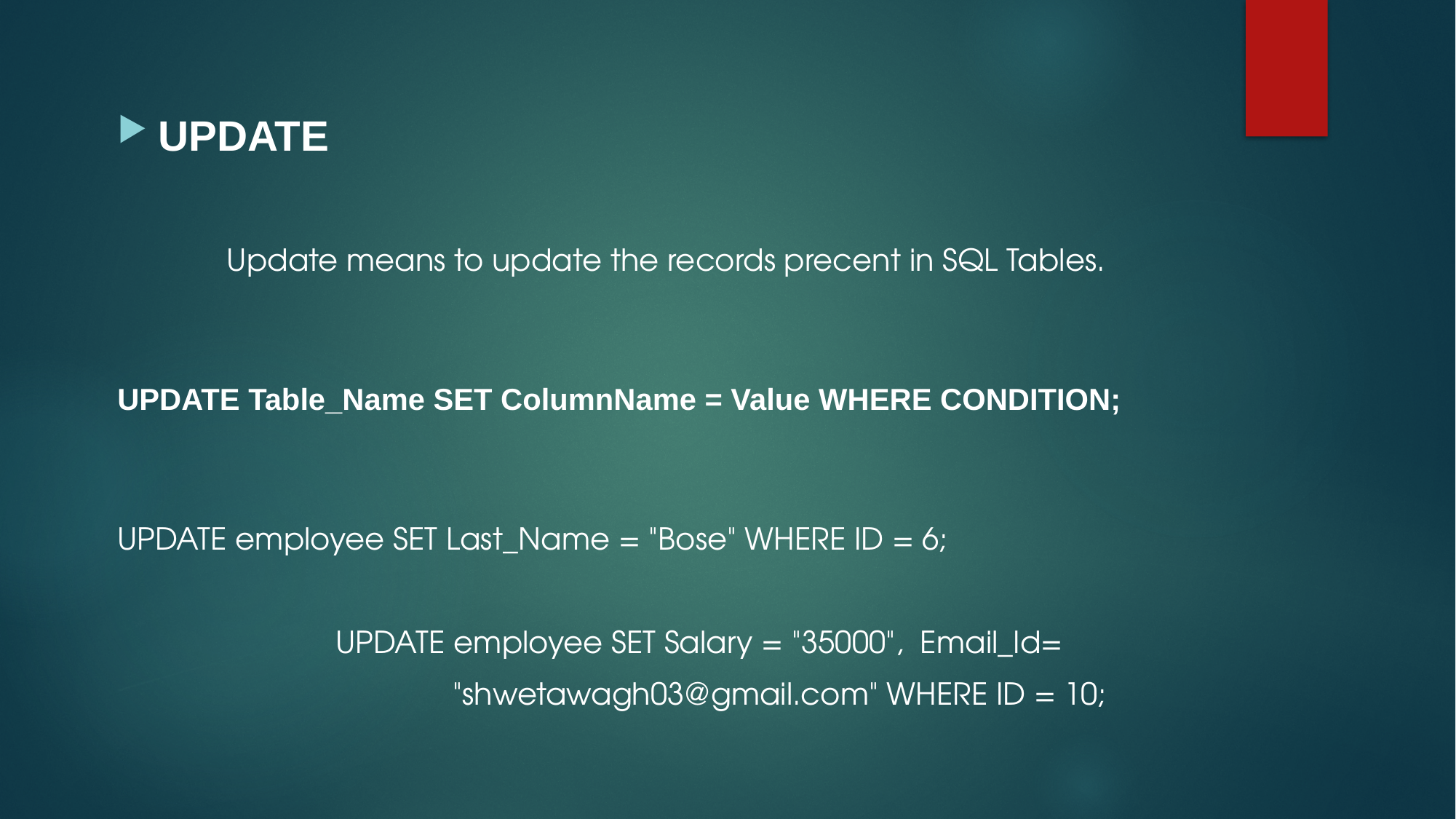

UPDATE

	Update means to update the records precent in SQL Tables.

	UPDATE Table_Name SET ColumnName = Value WHERE CONDITION;

		UPDATE employee SET Last_Name = "Bose" WHERE ID = 6;

		UPDATE employee SET Salary = "35000",  Email_Id=
			 "shwetawagh03@gmail.com" WHERE ID = 10;
#